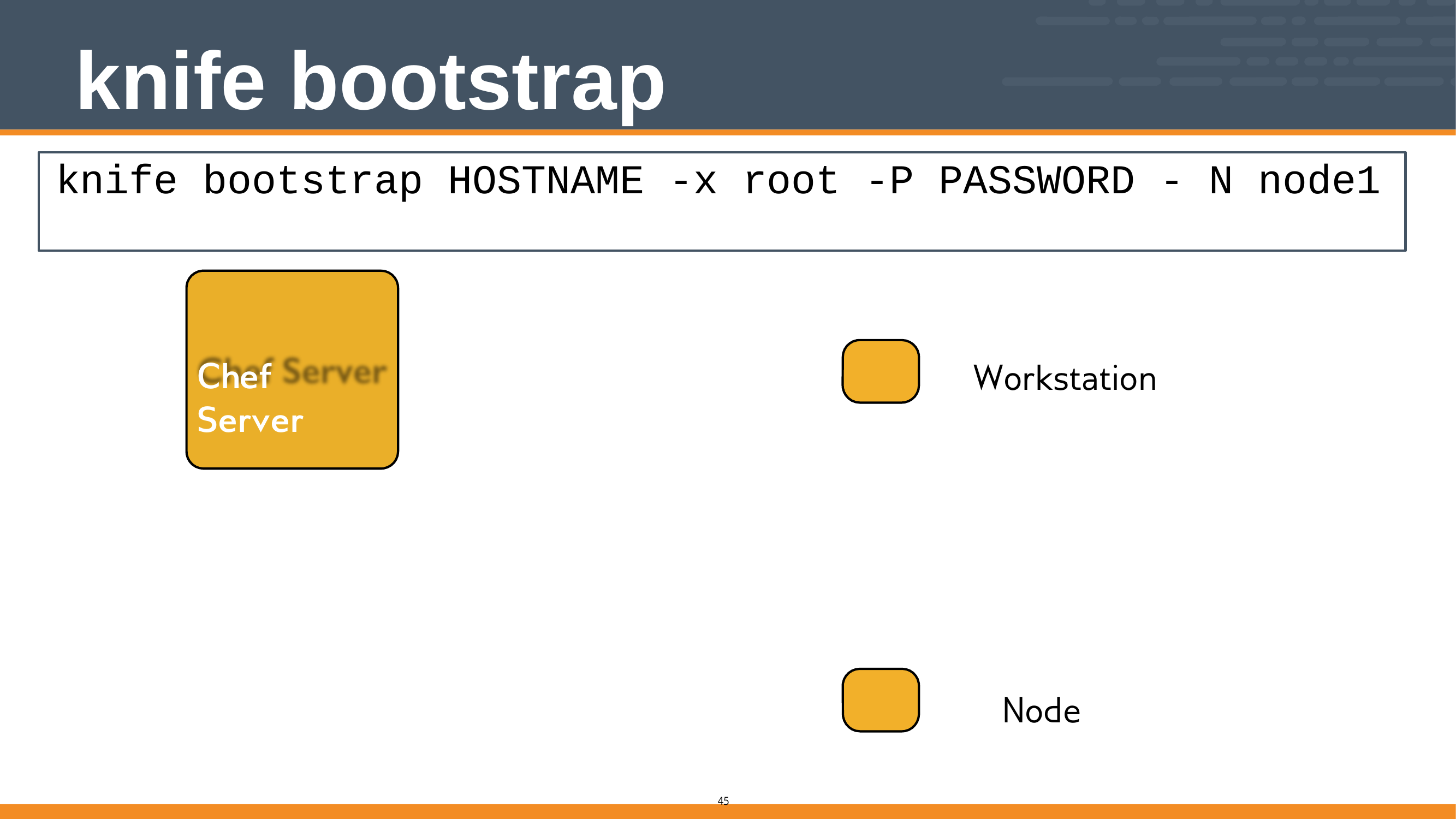

# knife bootstrap

knife bootstrap HOSTNAME -x root -P PASSWORD - N node1

Chef Server

Workstation

Node
45